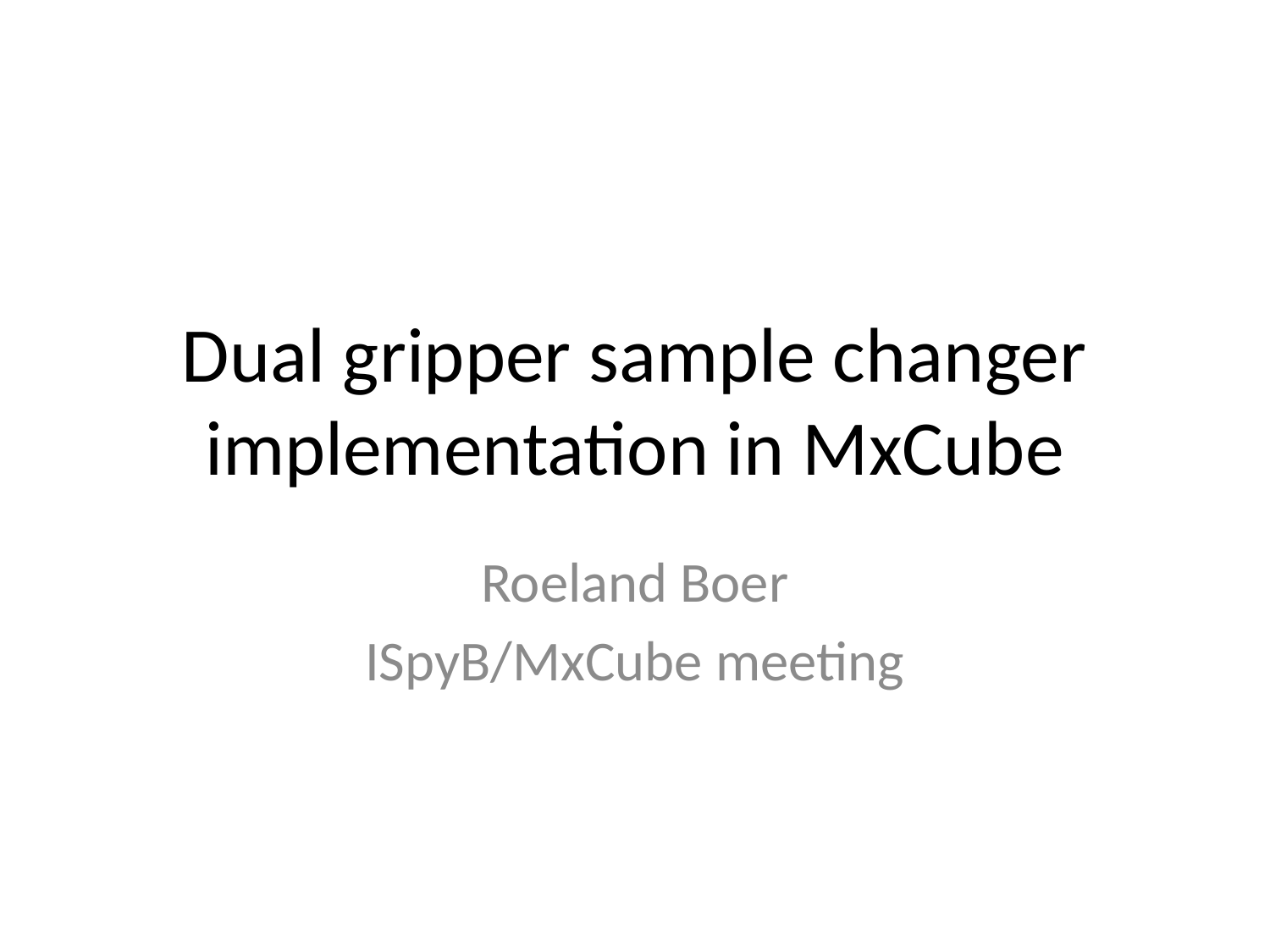

# Dual gripper sample changer implementation in MxCube
Roeland Boer
ISpyB/MxCube meeting